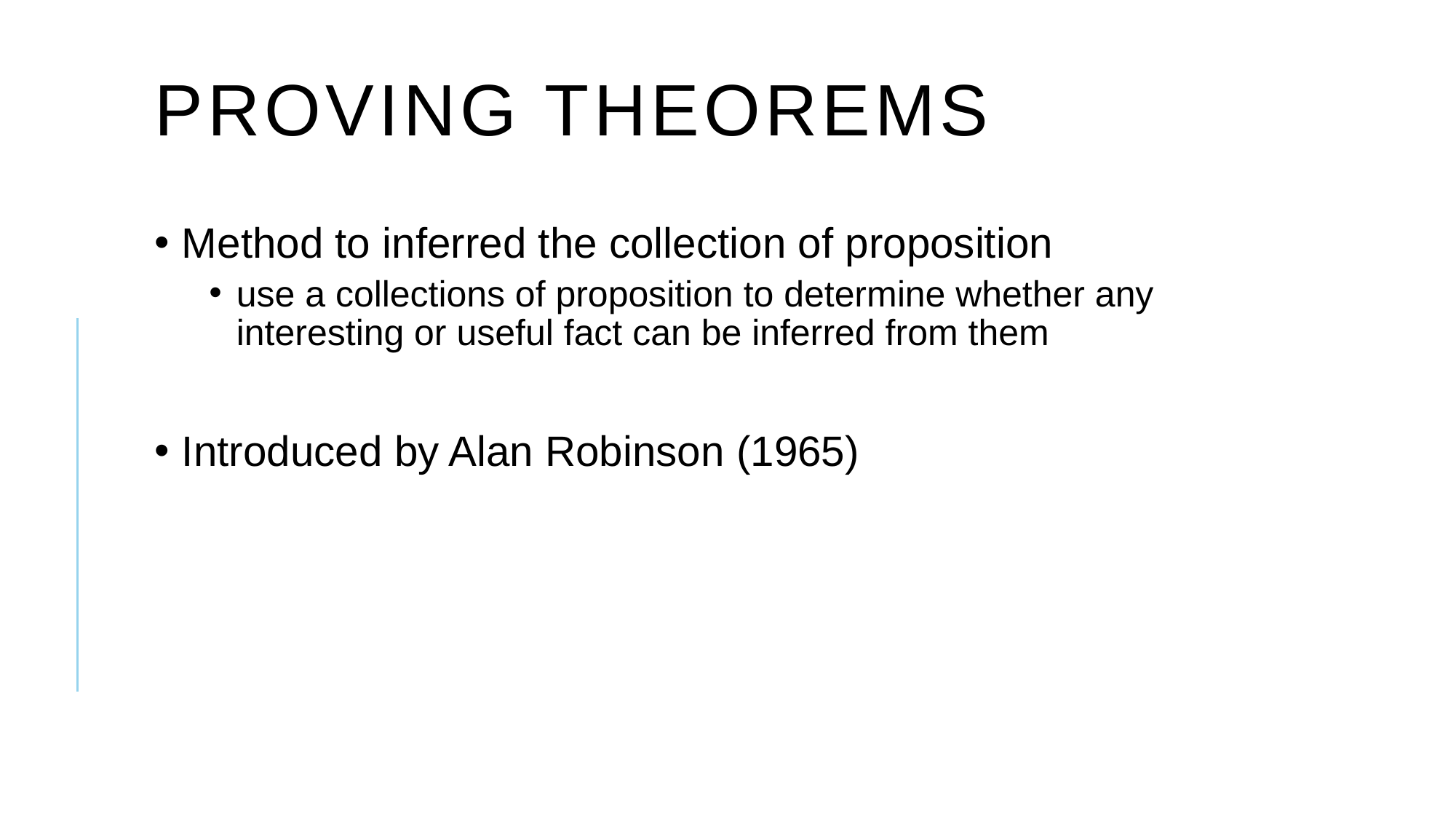

# Proving Theorems
Method to inferred the collection of proposition
use a collections of proposition to determine whether any interesting or useful fact can be inferred from them

Introduced by Alan Robinson (1965)